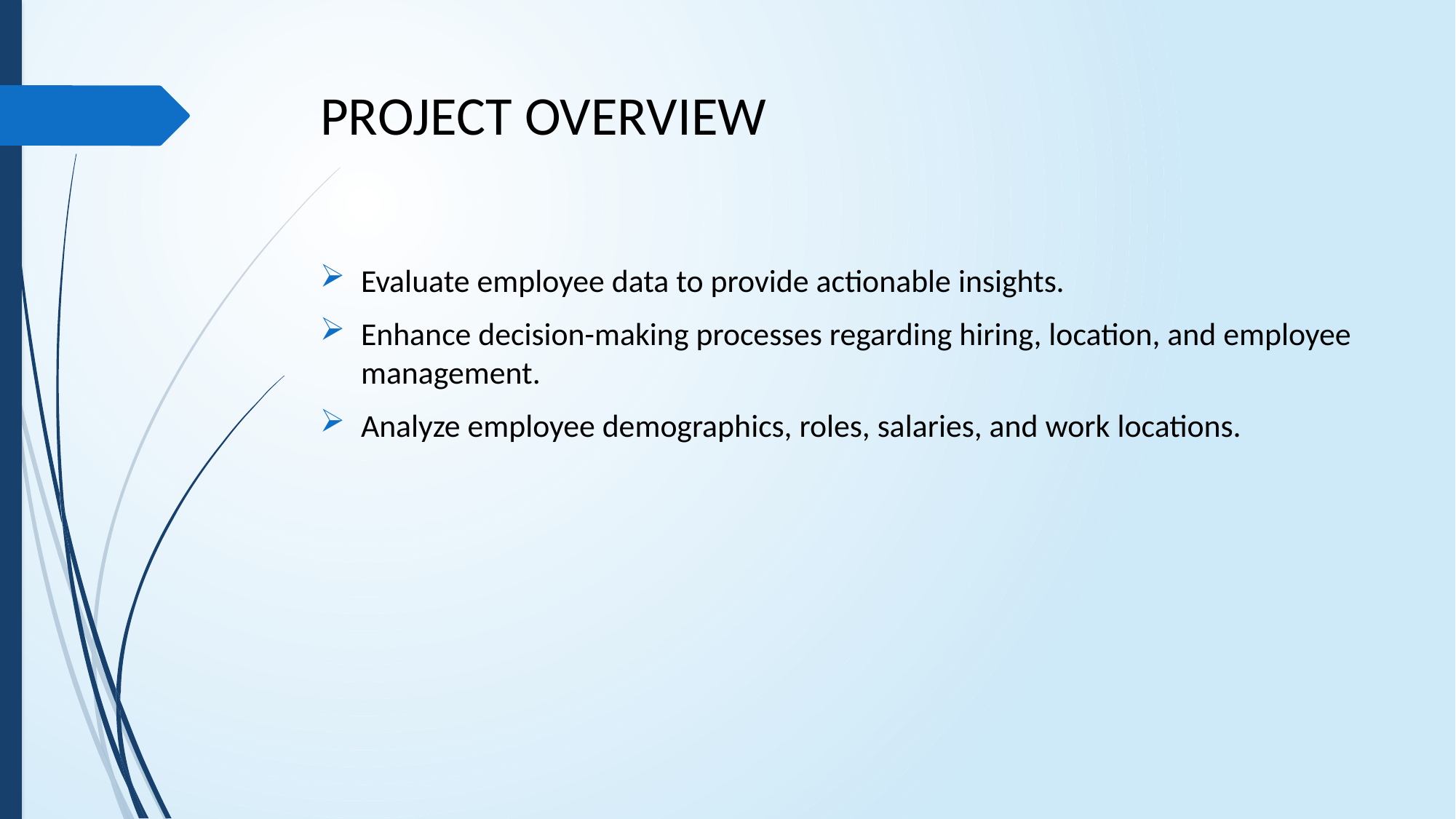

# PROJECT OVERVIEW
Evaluate employee data to provide actionable insights.
Enhance decision-making processes regarding hiring, location, and employee management.
Analyze employee demographics, roles, salaries, and work locations.